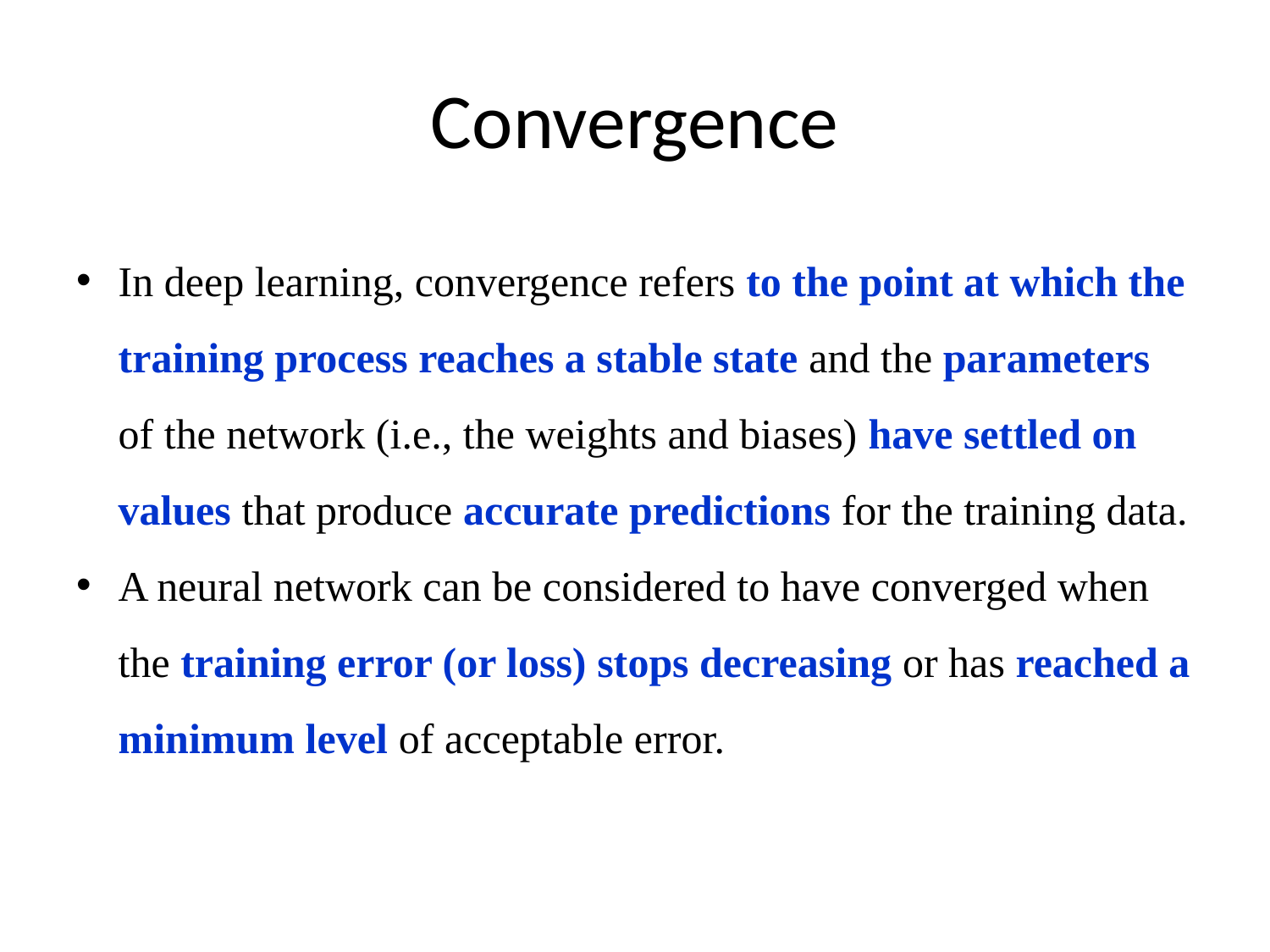

# Convergence
In deep learning, convergence refers to the point at which the training process reaches a stable state and the parameters of the network (i.e., the weights and biases) have settled on values that produce accurate predictions for the training data.
A neural network can be considered to have converged when the training error (or loss) stops decreasing or has reached a minimum level of acceptable error.